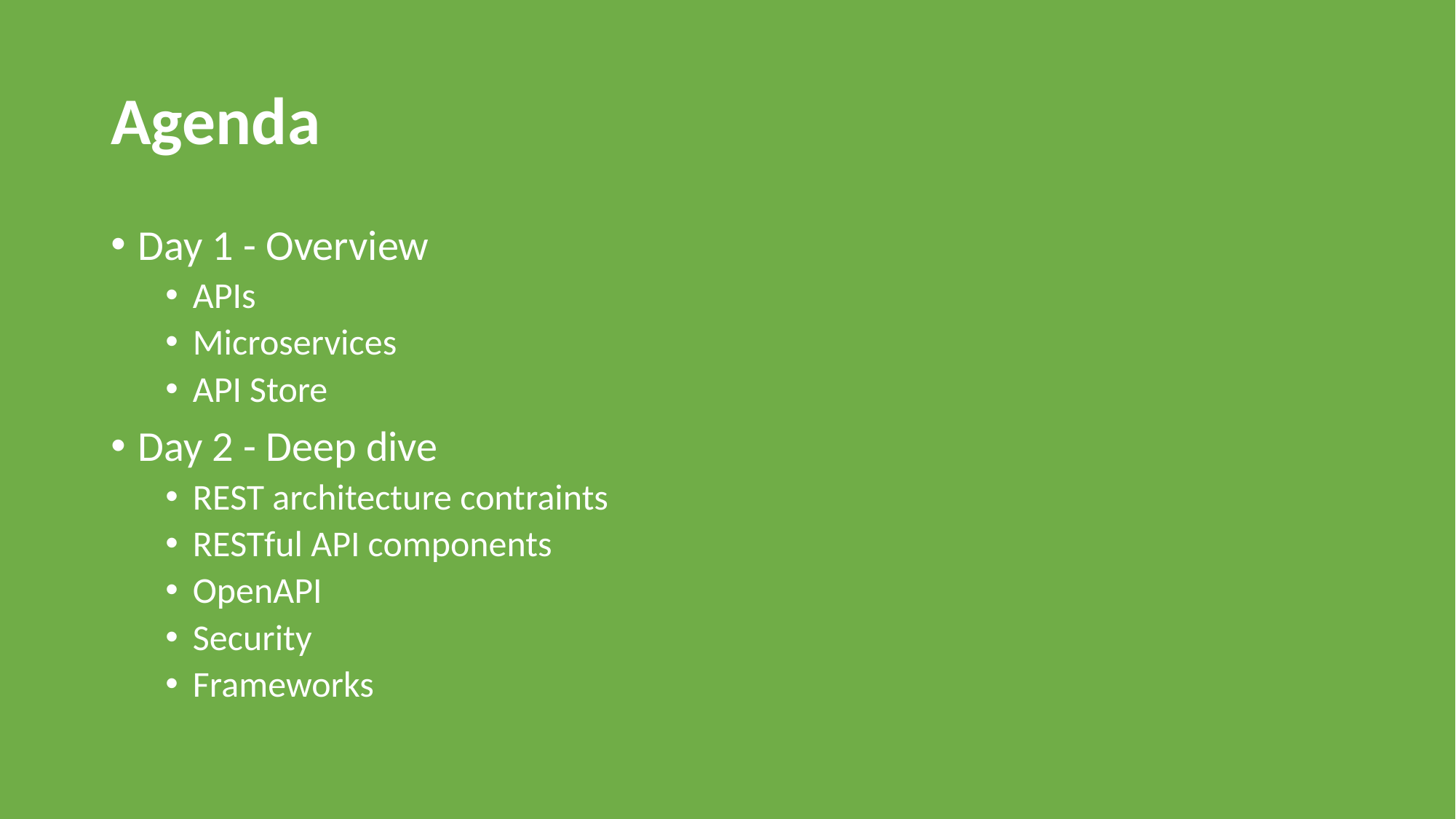

# Agenda
Day 1 - Overview
APIs
Microservices
API Store
Day 2 - Deep dive
REST architecture contraints
RESTful API components
OpenAPI
Security
Frameworks